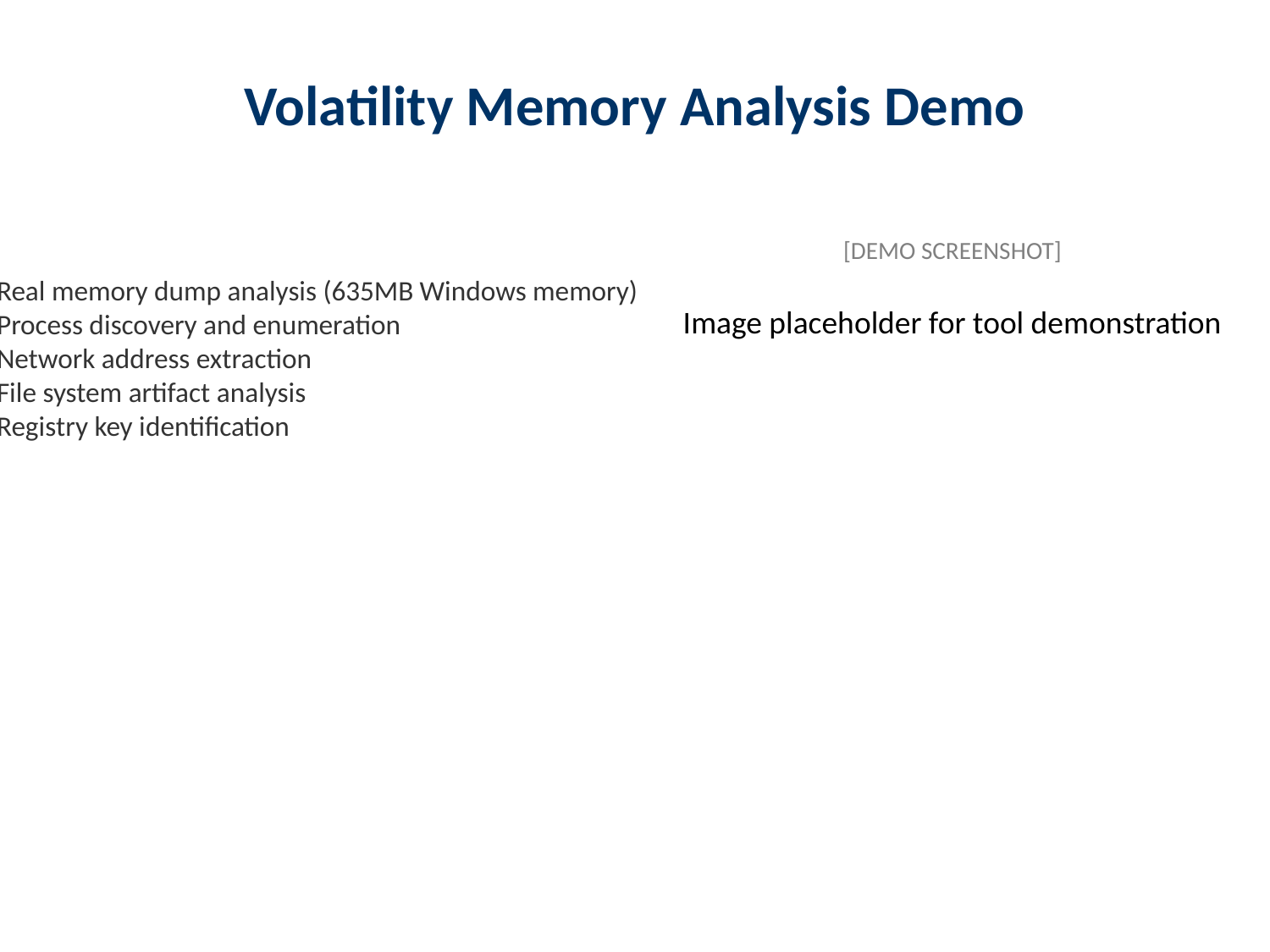

Volatility Memory Analysis Demo

Real memory dump analysis (635MB Windows memory)
Process discovery and enumeration
Network address extraction
File system artifact analysis
Registry key identification
[DEMO SCREENSHOT]

Image placeholder for tool demonstration
#